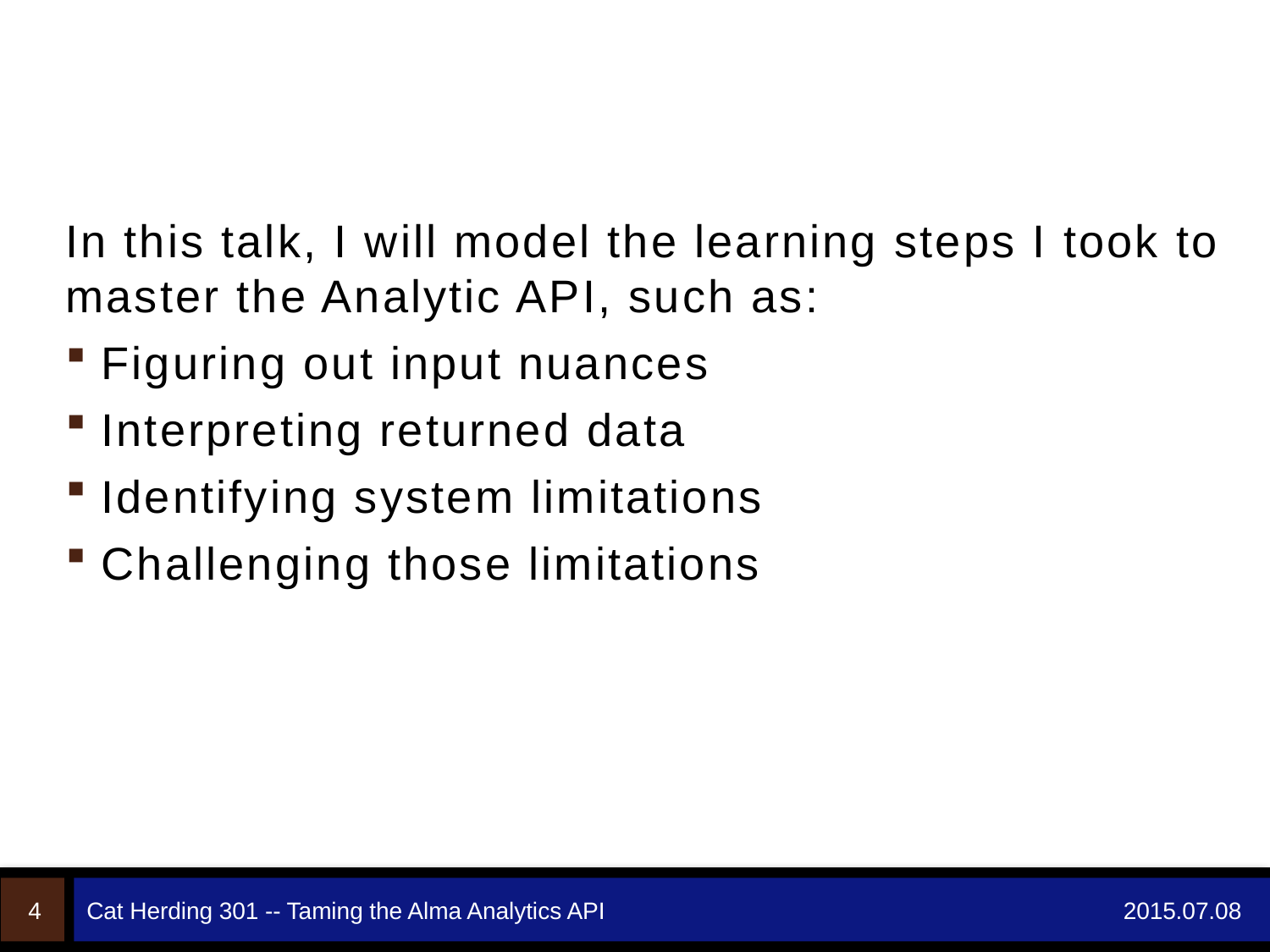

In this talk, I will model the learning steps I took to master the Analytic API, such as:
Figuring out input nuances
Interpreting returned data
Identifying system limitations
Challenging those limitations

4
Cat Herding 301 -- Taming the Alma Analytics API
2015.07.08